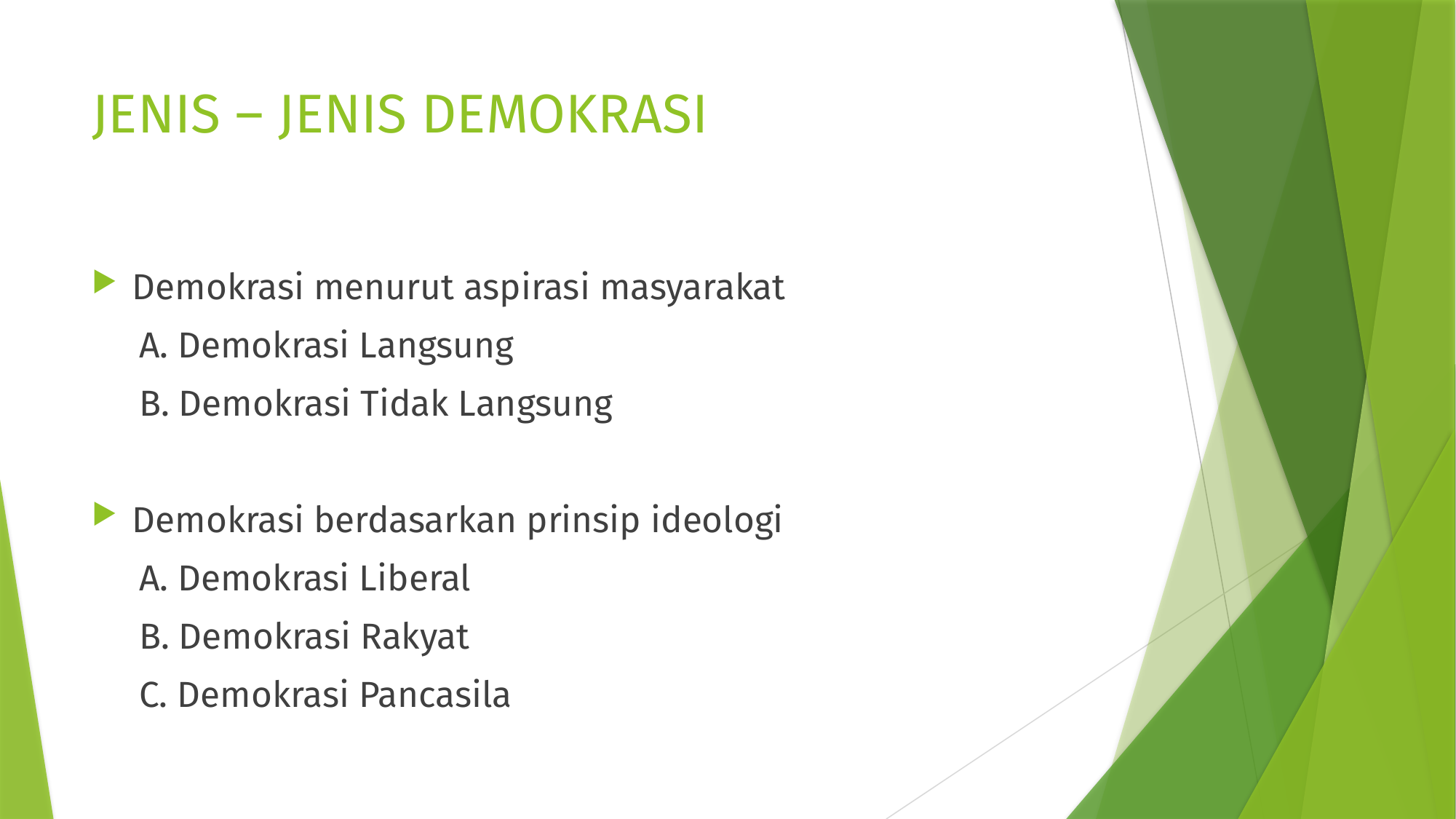

# JENIS – JENIS DEMOKRASI
Demokrasi menurut aspirasi masyarakat
     A. Demokrasi Langsung
     B. Demokrasi Tidak Langsung

Demokrasi berdasarkan prinsip ideologi
     A. Demokrasi Liberal
     B. Demokrasi Rakyat
     C. Demokrasi Pancasila